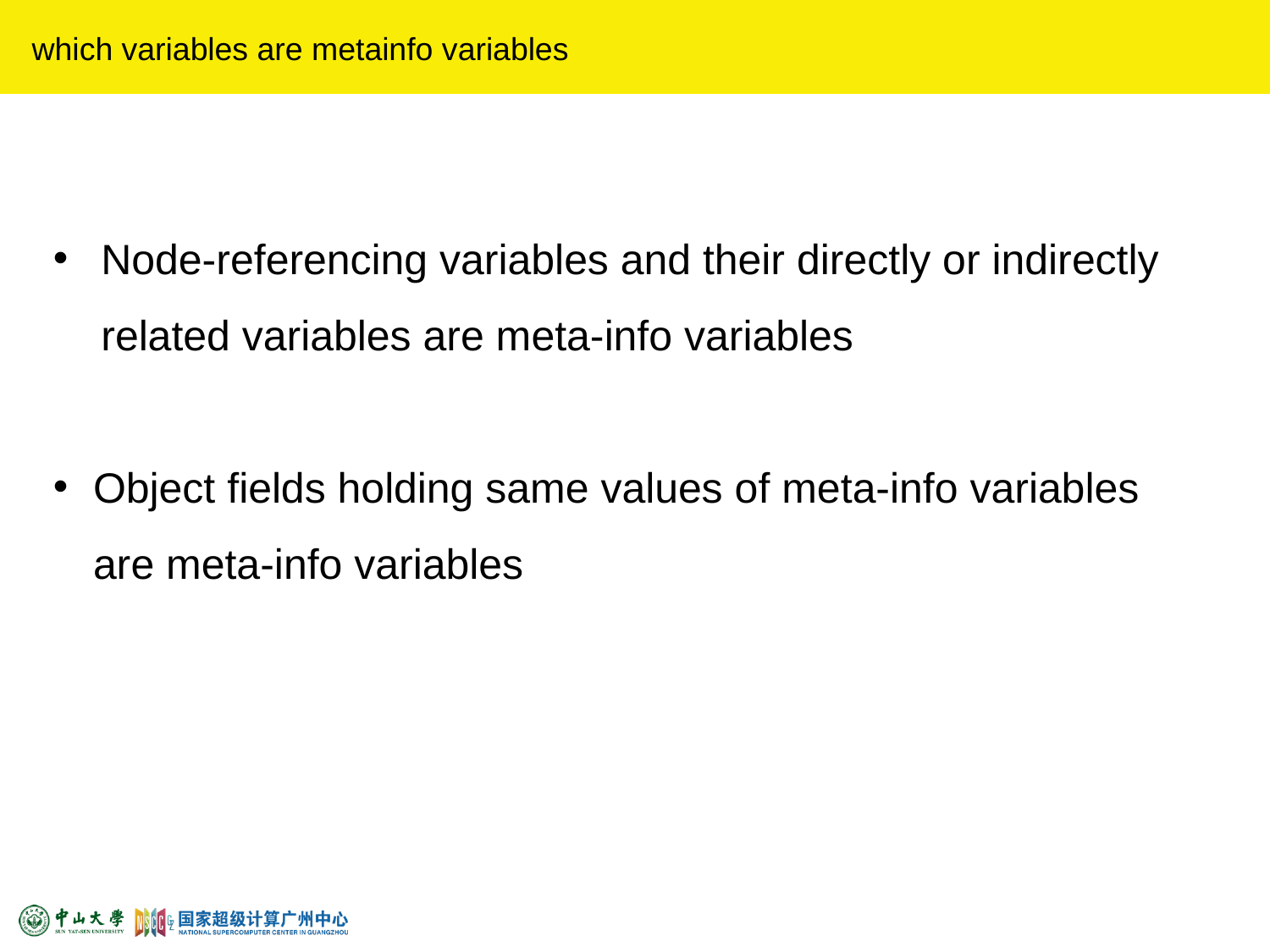

which variables are metainfo variables
Node-referencing variables and their directly or indirectly related variables are meta-info variables

Object fields holding same values of meta-info variables are meta-info variables